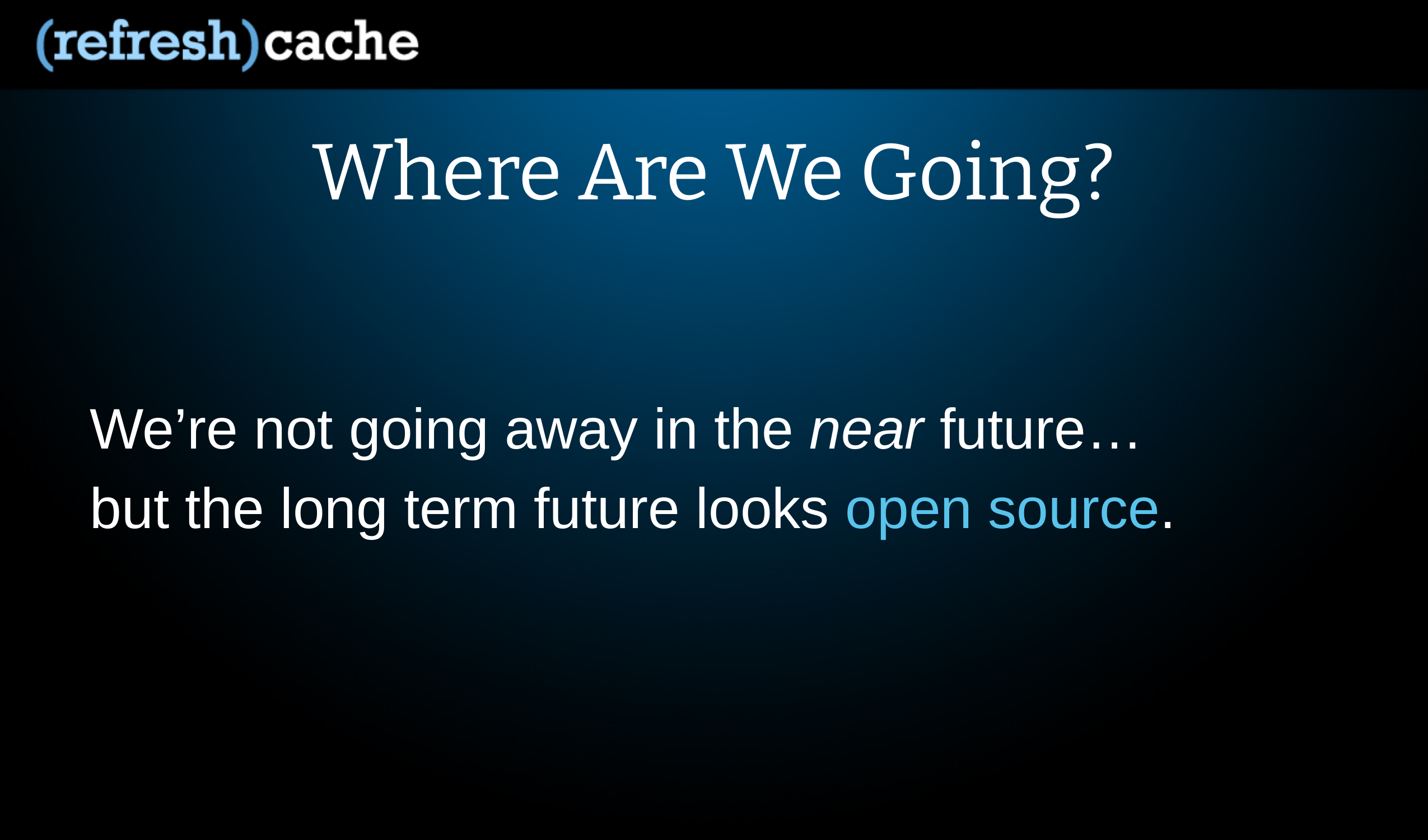

# Where Are We Going?
We’re not going away in the near future…
but the long term future looks open source.